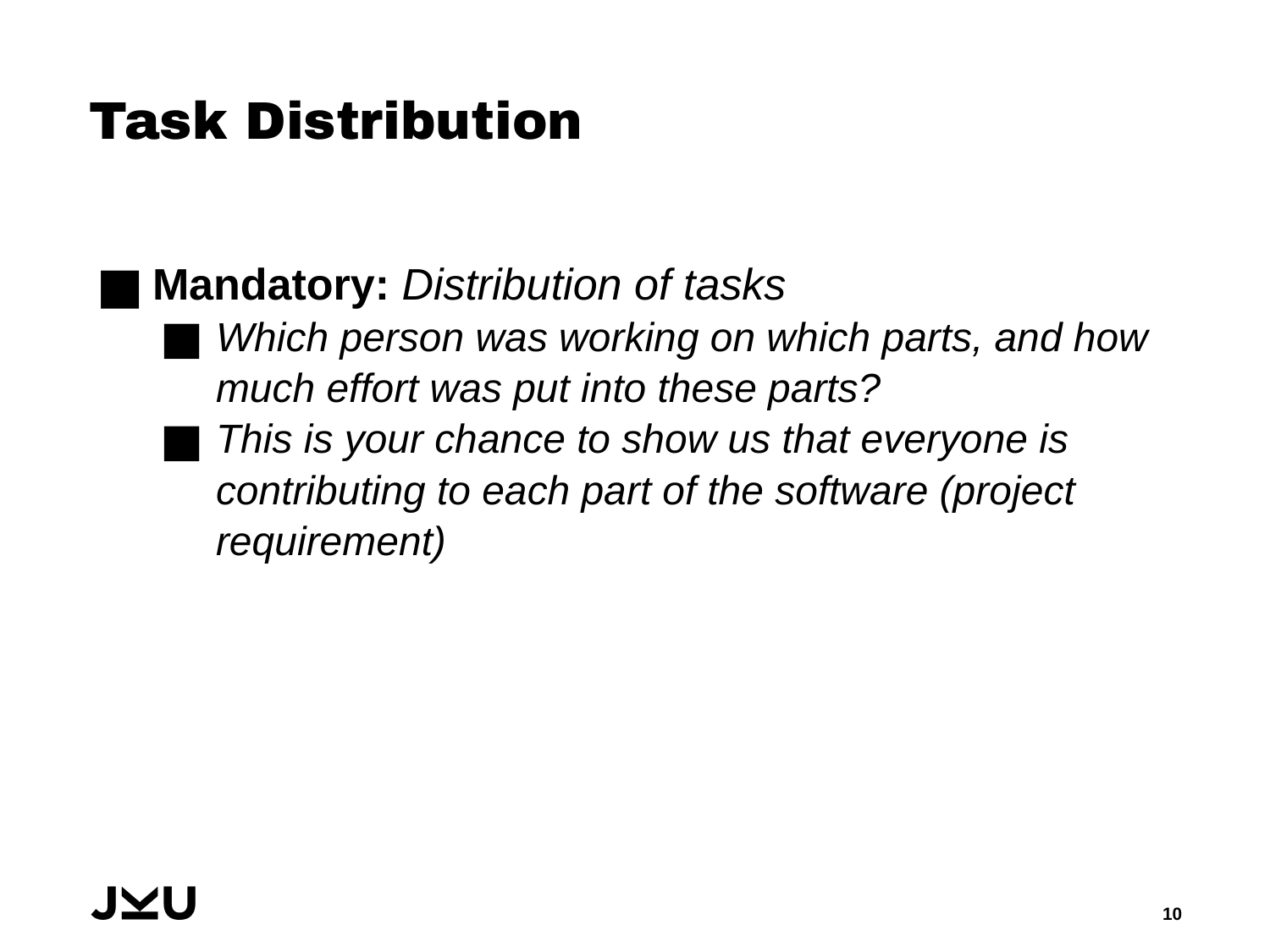

# Task Distribution
Mandatory: Distribution of tasks
Which person was working on which parts, and how much effort was put into these parts?
This is your chance to show us that everyone is contributing to each part of the software (project requirement)

10